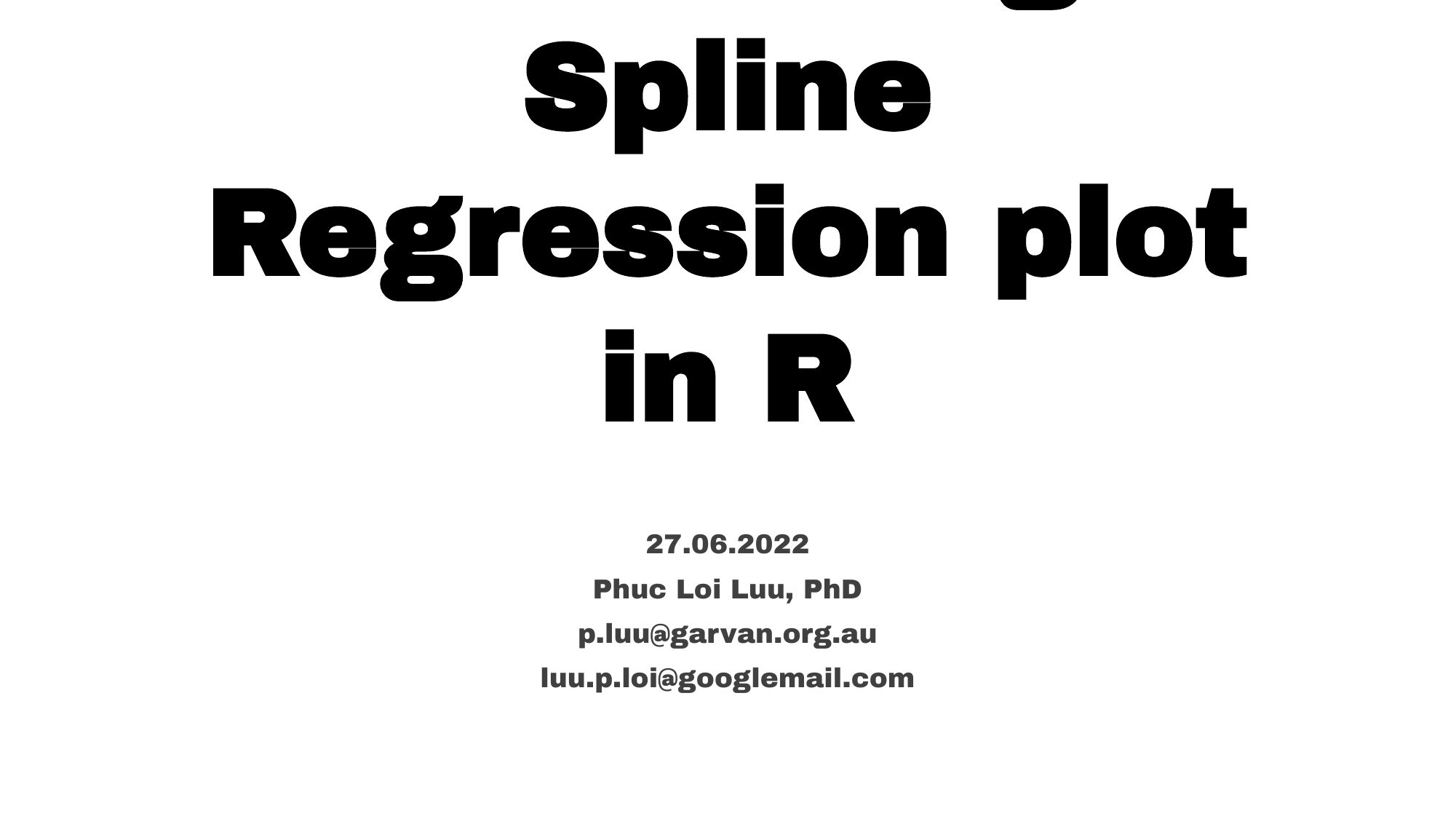

# Smoothing Spline Regression plot in R
27.06.2022
Phuc Loi Luu, PhD
p.luu@garvan.org.au
luu.p.loi@googlemail.com